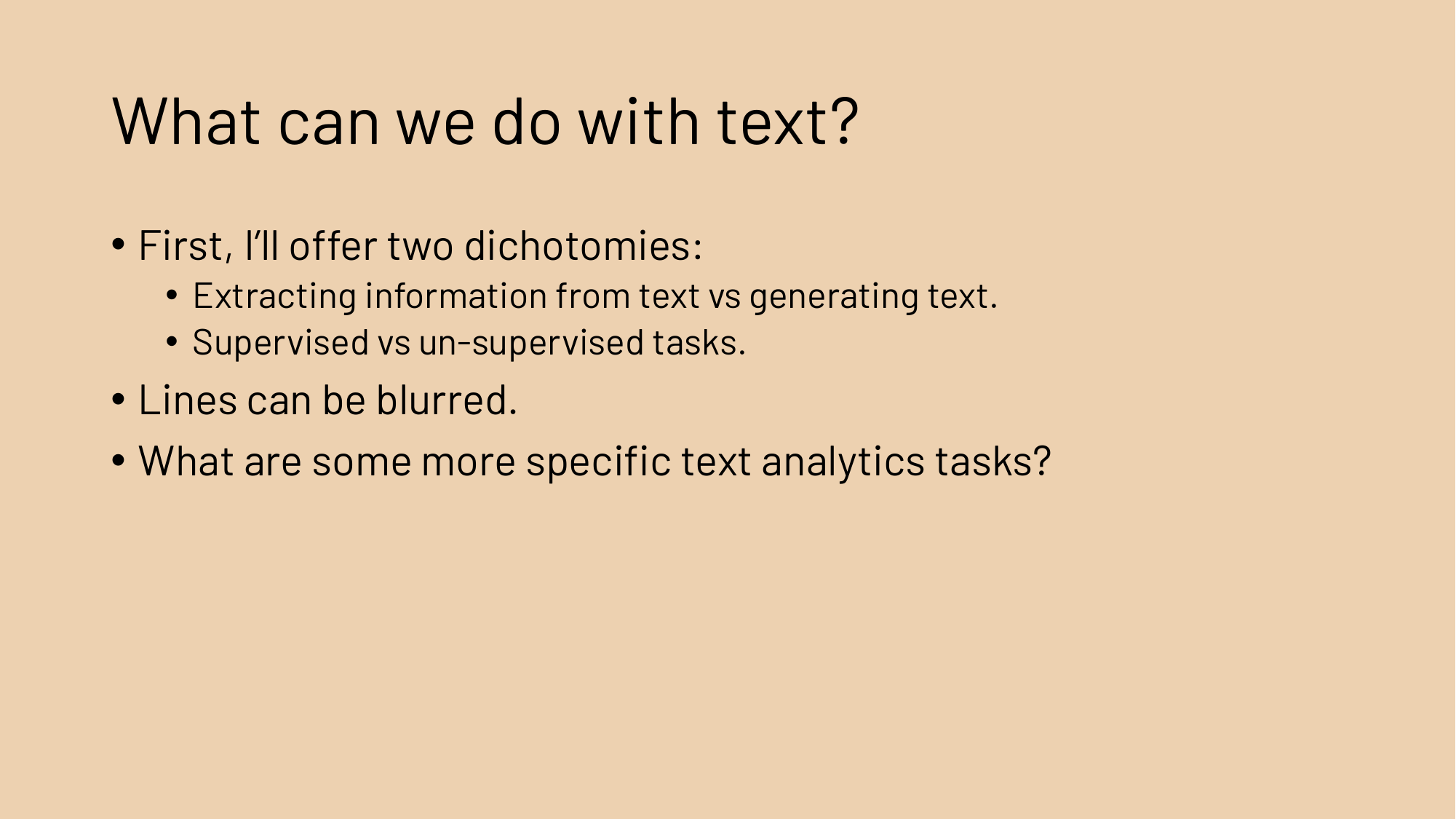

# What can we do with text?
First, I’ll offer two dichotomies:
Extracting information from text vs generating text.
Supervised vs un-supervised tasks.
Lines can be blurred.
What are some more specific text analytics tasks?